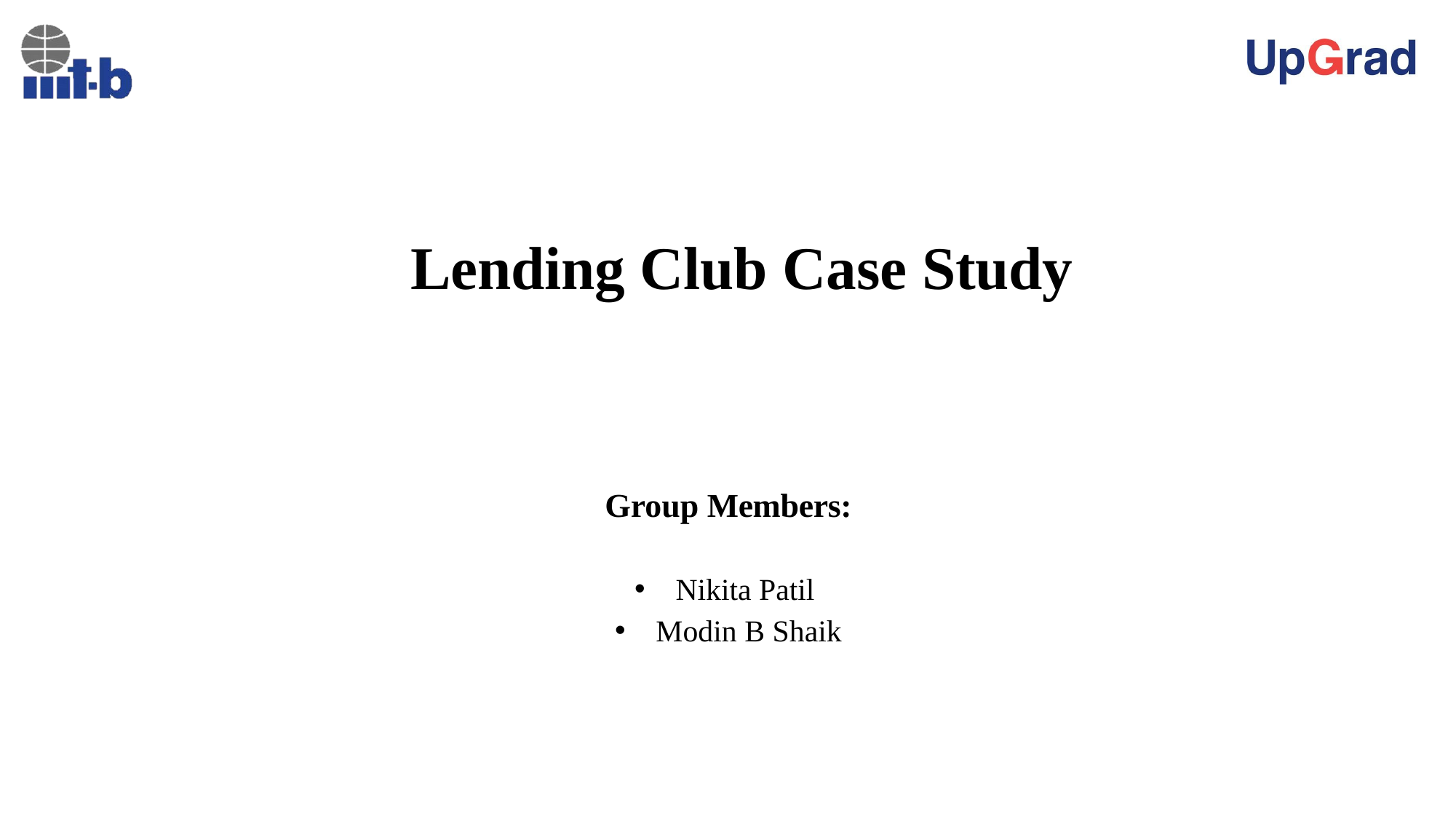

# Lending Club Case Study
Group Members:

Nikita Patil
Modin B Shaik